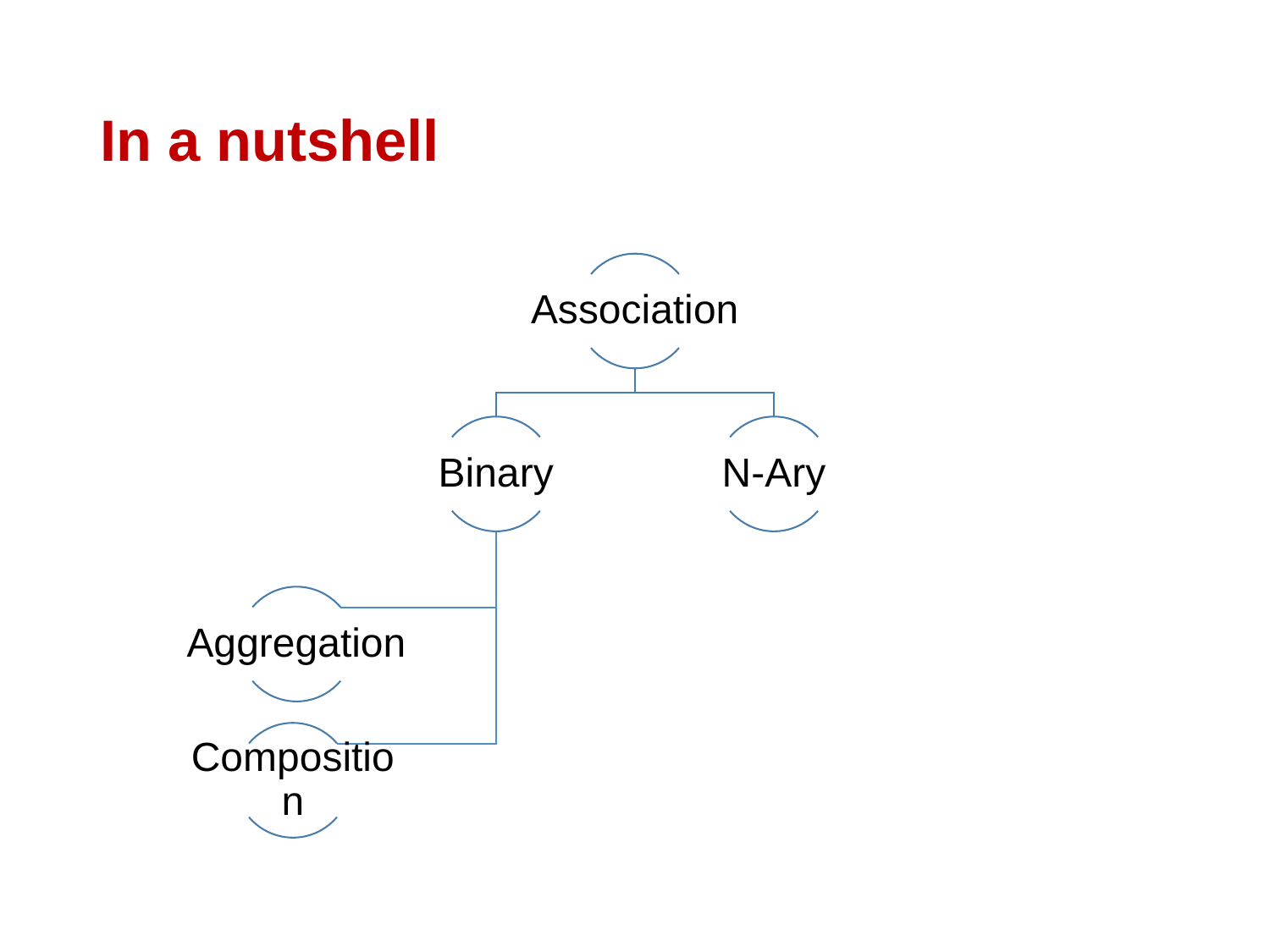

# In a nutshell
Association
Binary
Aggregation
Composition
N-Ary